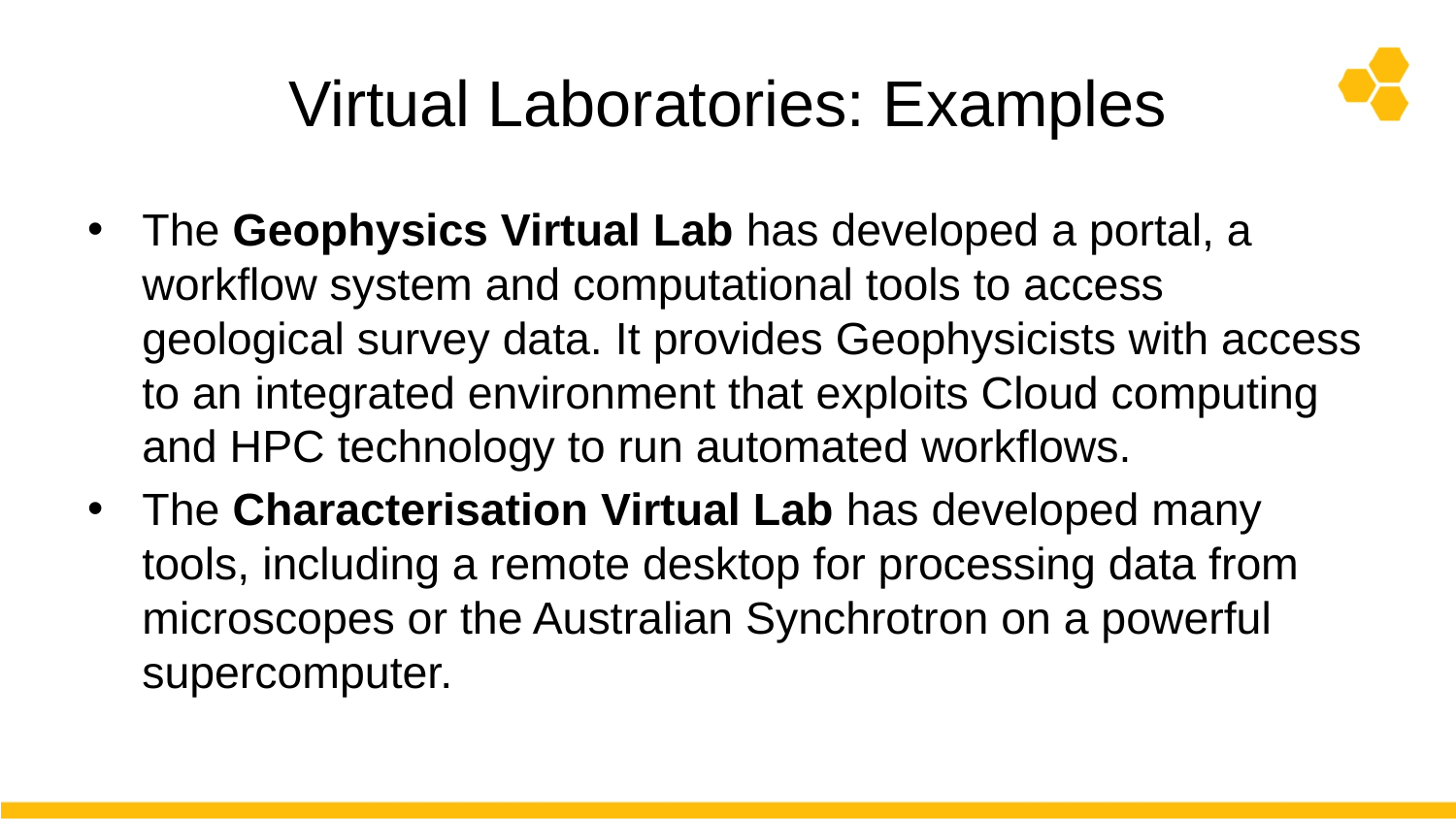

# Virtual Laboratories: Examples
The Geophysics Virtual Lab has developed a portal, a workflow system and computational tools to access geological survey data. It provides Geophysicists with access to an integrated environment that exploits Cloud computing and HPC technology to run automated workflows.
The Characterisation Virtual Lab has developed many tools, including a remote desktop for processing data from microscopes or the Australian Synchrotron on a powerful supercomputer.